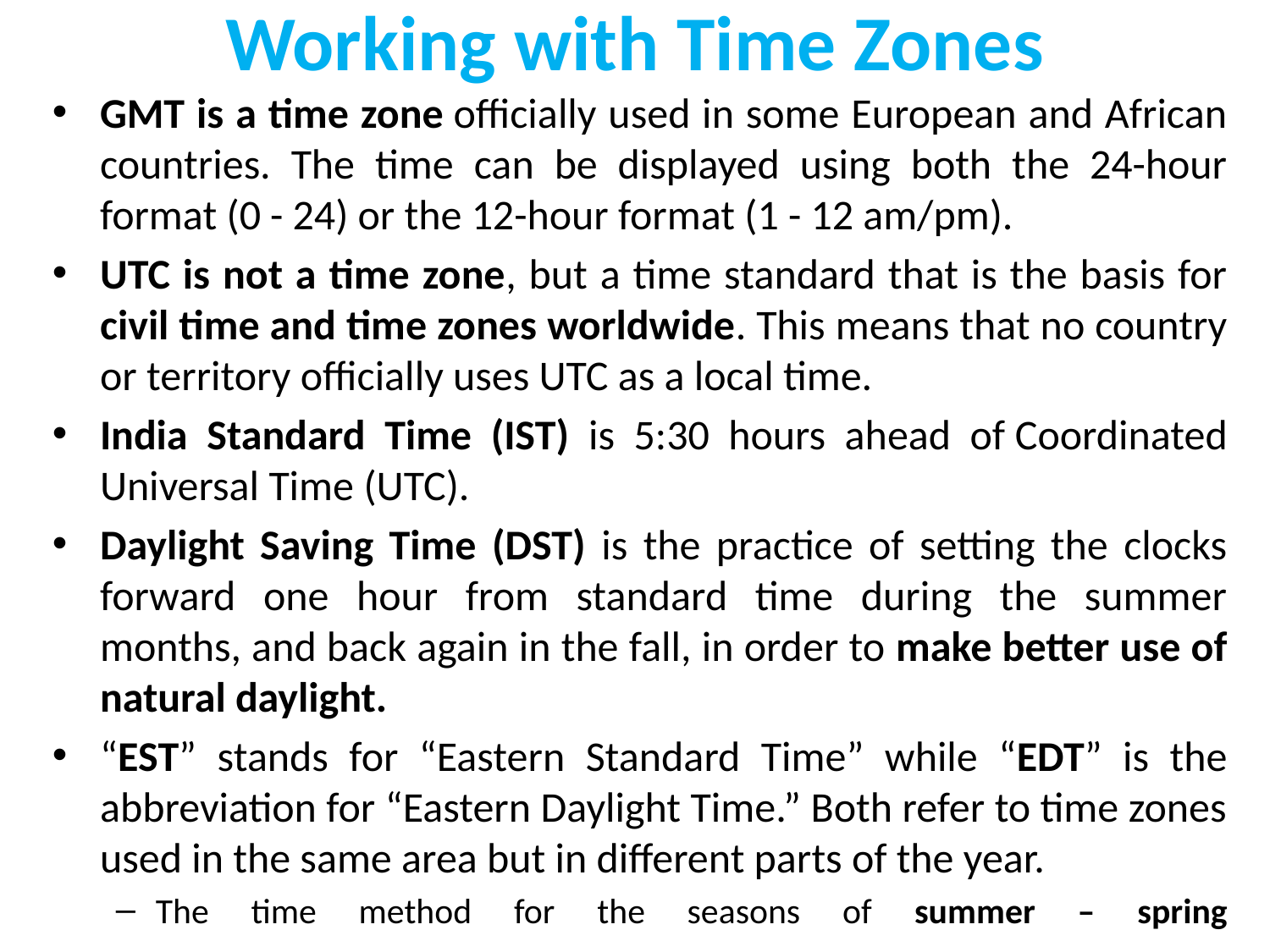

# Working with Time Zones
GMT is a time zone officially used in some European and African countries. The time can be displayed using both the 24-hour format (0 - 24) or the 12-hour format (1 - 12 am/pm).
UTC is not a time zone, but a time standard that is the basis for civil time and time zones worldwide. This means that no country or territory officially uses UTC as a local time.
India Standard Time (IST) is 5:30 hours ahead of Coordinated Universal Time (UTC).
Daylight Saving Time (DST) is the practice of setting the clocks forward one hour from standard time during the summer months, and back again in the fall, in order to make better use of natural daylight.
“EST” stands for “Eastern Standard Time” while “EDT” is the abbreviation for “Eastern Daylight Time.” Both refer to time zones used in the same area but in different parts of the year.
The time method for the seasons of summer – spring